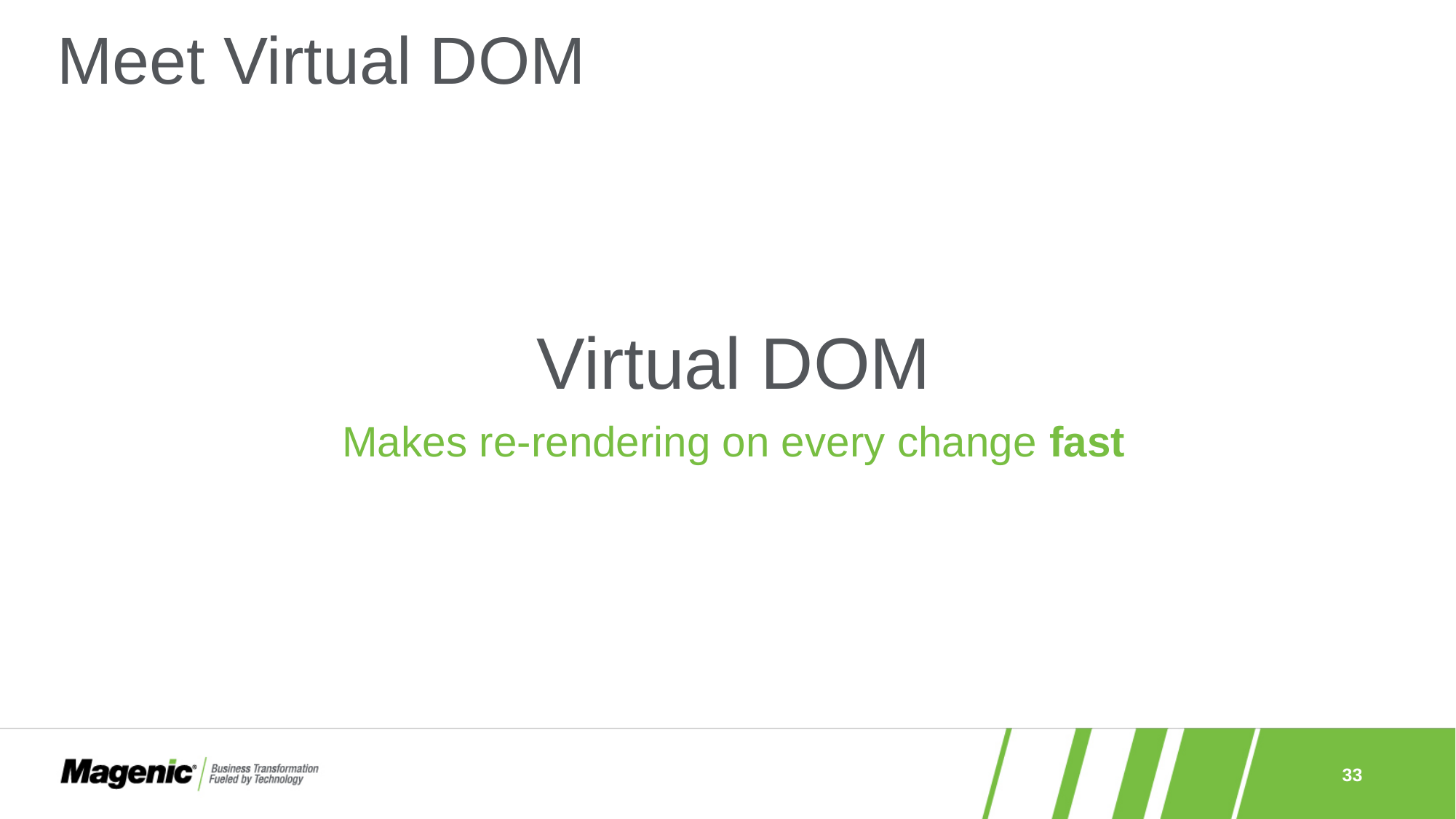

# Meet Virtual DOM
Virtual DOM
Makes re-rendering on every change fast